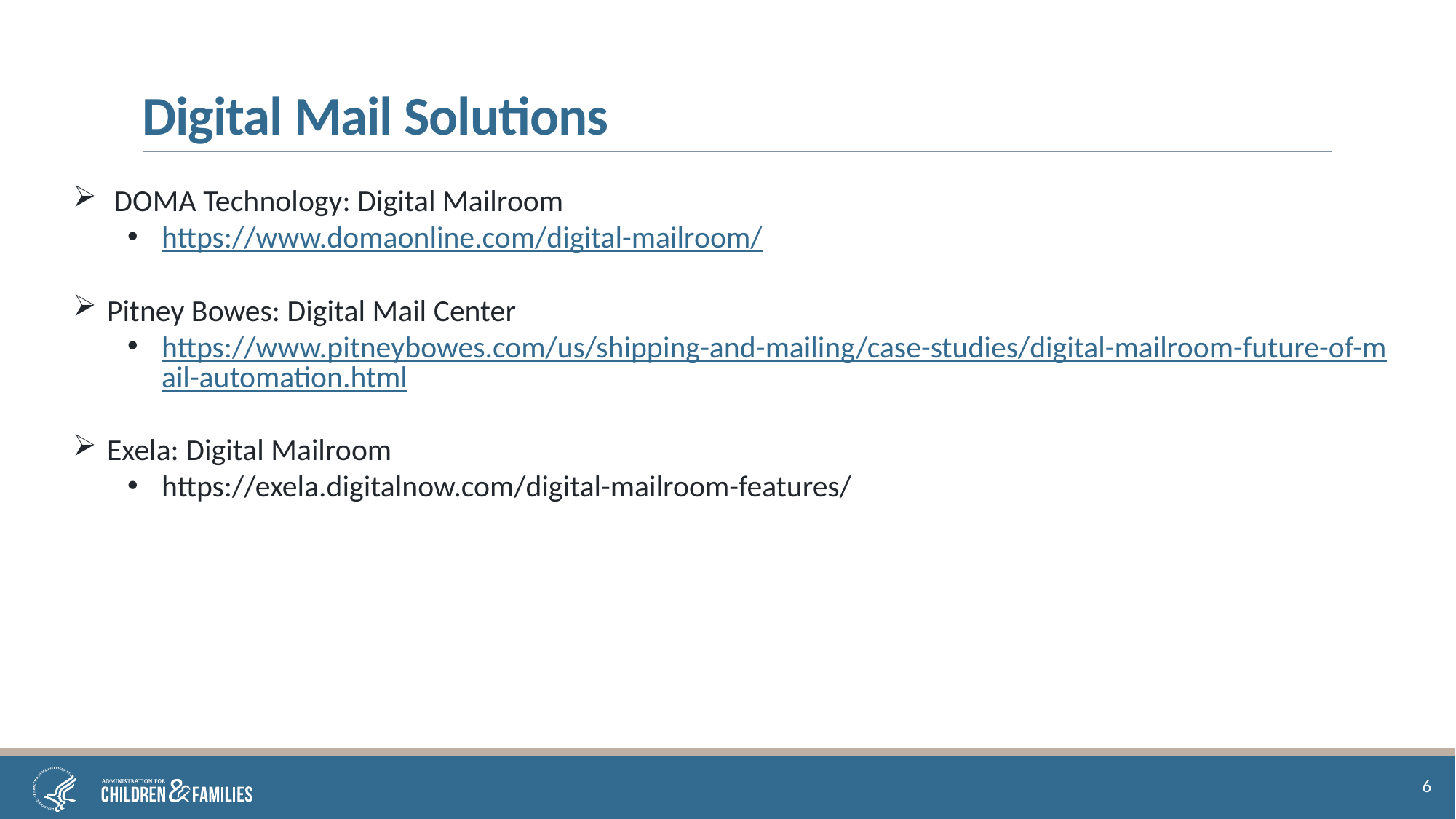

# Digital Mail Solutions

 DOMA Technology: Digital Mailroom
https://www.domaonline.com/digital-mailroom/

Pitney Bowes: Digital Mail Center
https://www.pitneybowes.com/us/shipping-and-mailing/case-studies/digital-mailroom-future-of-mail-automation.html

Exela: Digital Mailroom
https://exela.digitalnow.com/digital-mailroom-features/
6